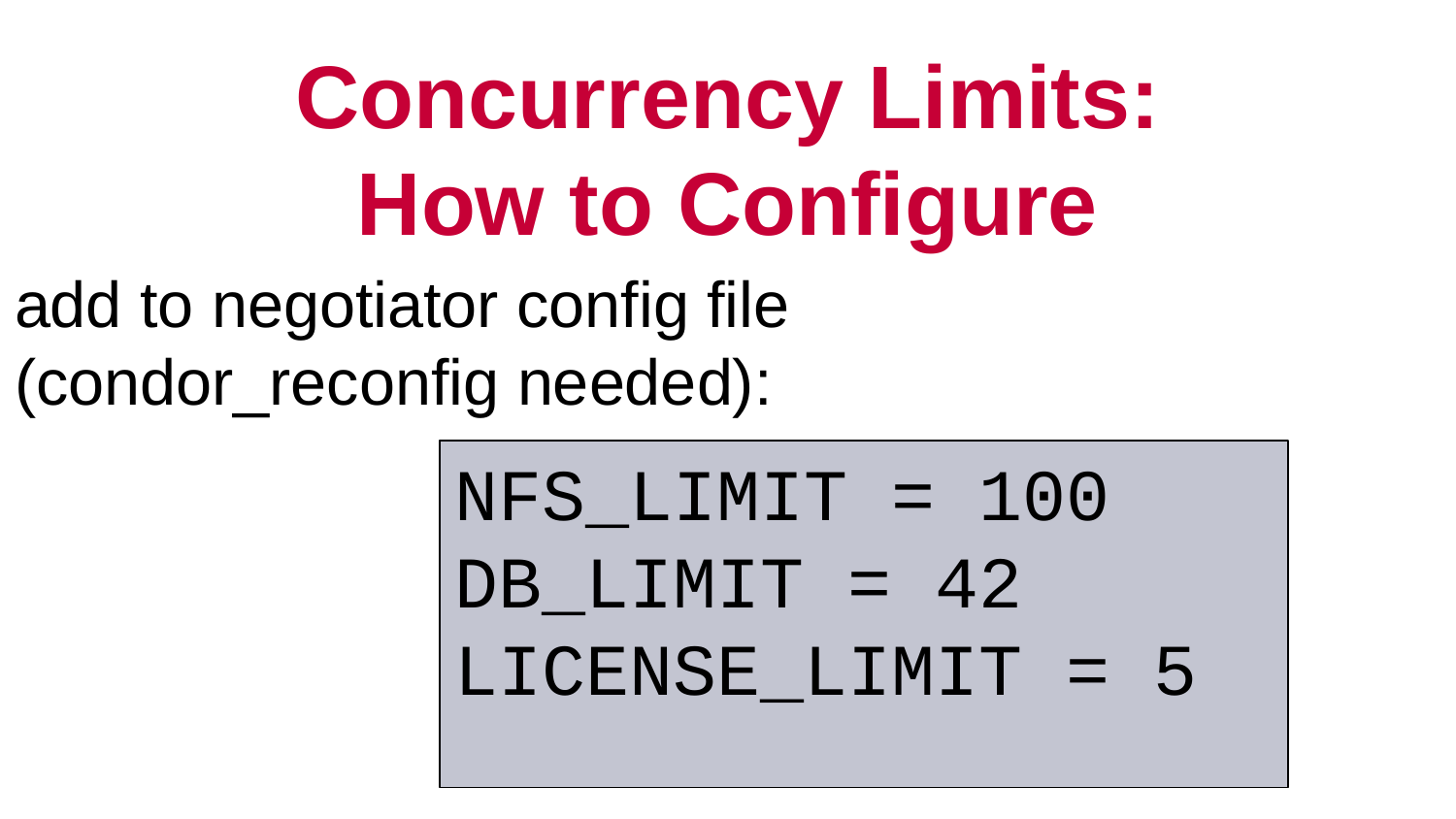

# Concurrency Limits: How to Configure
add to negotiator config file (condor_reconfig needed):

NFS_LIMIT = 100
DB_LIMIT = 42
LICENSE_LIMIT = 5